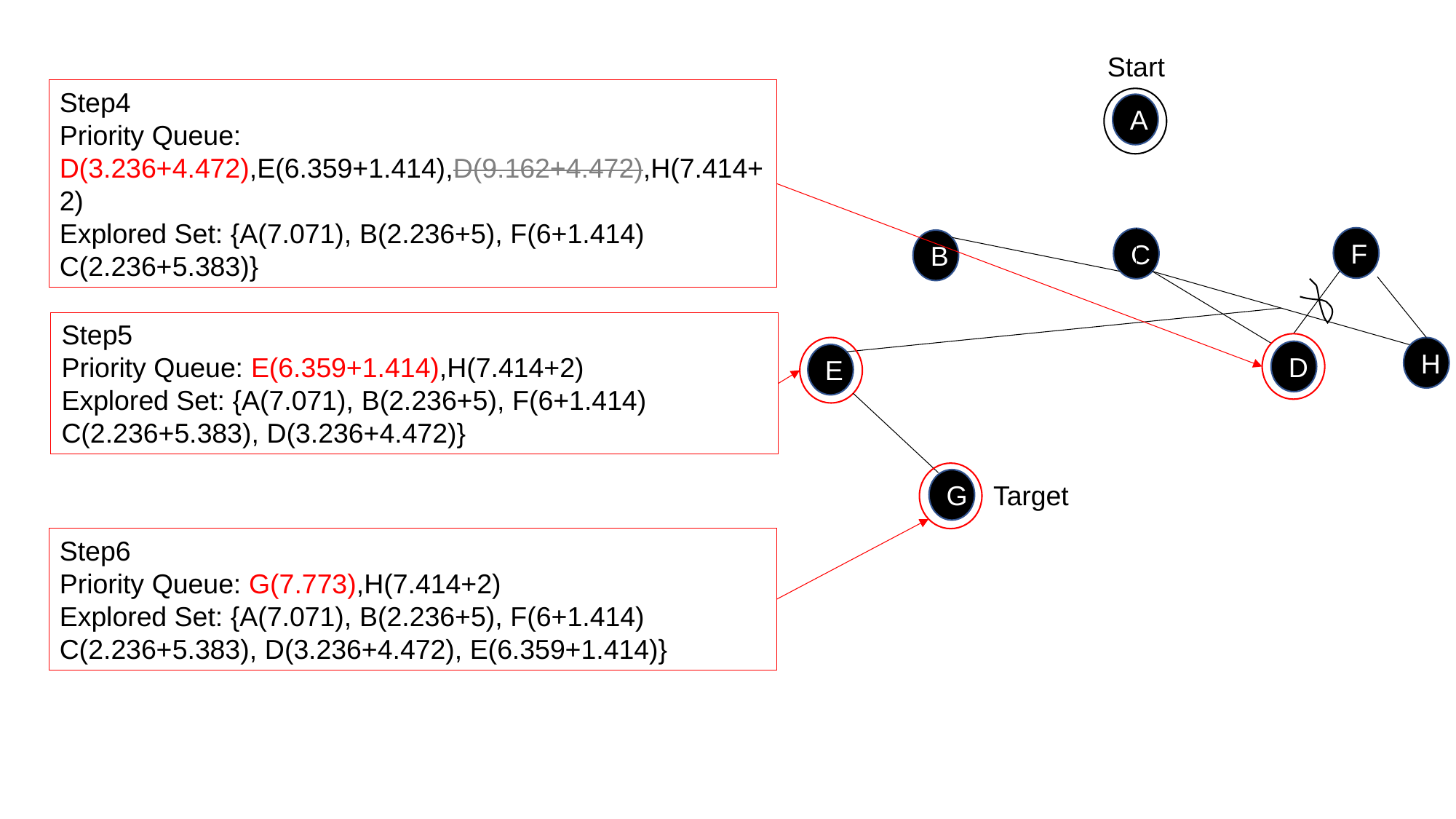

Start
Step4
Priority Queue: D(3.236+4.472),E(6.359+1.414),D(9.162+4.472),H(7.414+2)
Explored Set: {A(7.071), B(2.236+5), F(6+1.414) C(2.236+5.383)}

A
F
C
B

Step5
Priority Queue: E(6.359+1.414),H(7.414+2)
Explored Set: {A(7.071), B(2.236+5), F(6+1.414) C(2.236+5.383), D(3.236+4.472)}

H
D
E

G
Target
Step6
Priority Queue: G(7.773),H(7.414+2)
Explored Set: {A(7.071), B(2.236+5), F(6+1.414) C(2.236+5.383), D(3.236+4.472), E(6.359+1.414)}